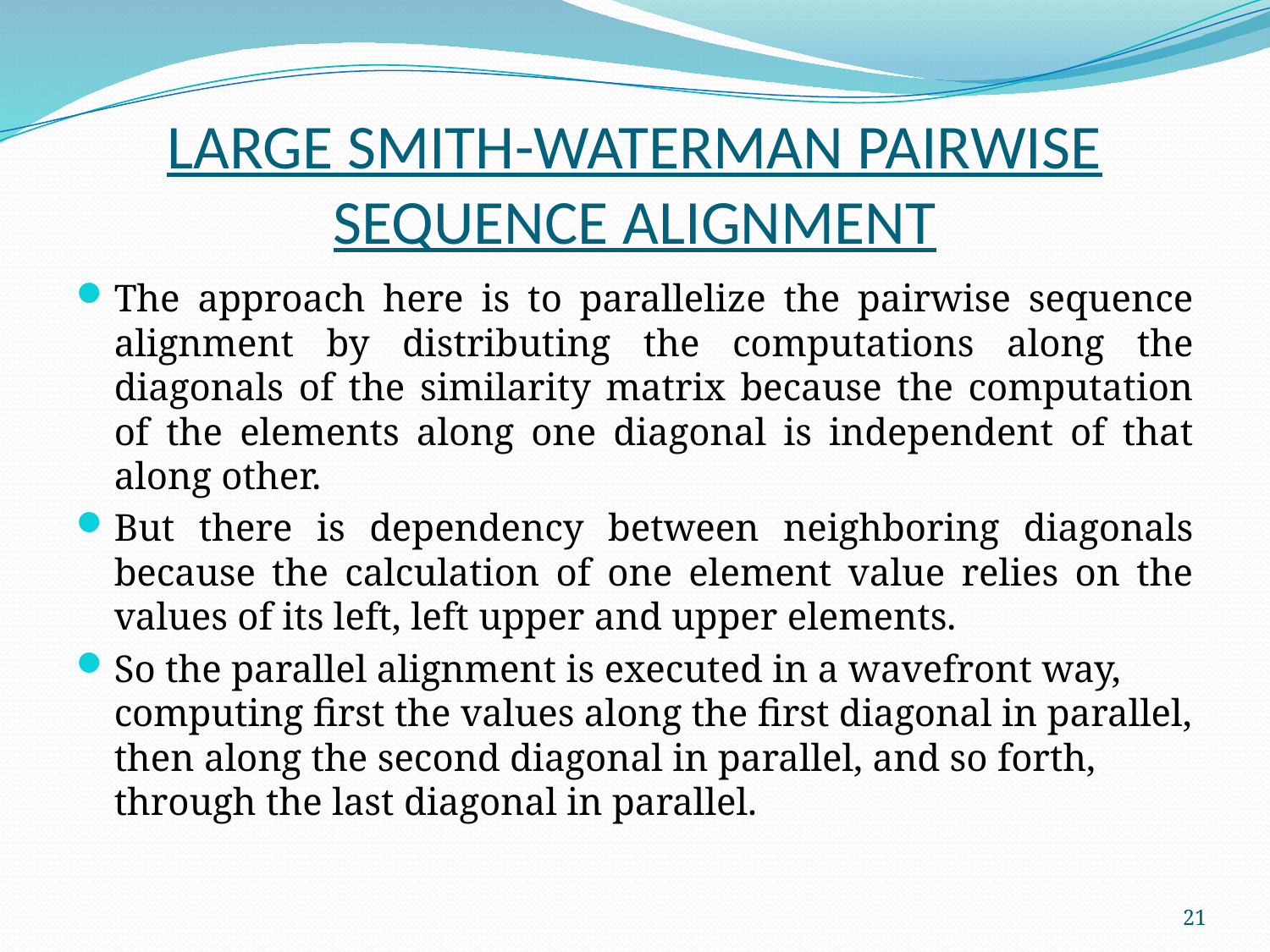

# LARGE SMITH-WATERMAN PAIRWISE SEQUENCE ALIGNMENT
The approach here is to parallelize the pairwise sequence alignment by distributing the computations along the diagonals of the similarity matrix because the computation of the elements along one diagonal is independent of that along other.
But there is dependency between neighboring diagonals because the calculation of one element value relies on the values of its left, left upper and upper elements.
So the parallel alignment is executed in a wavefront way, computing first the values along the first diagonal in parallel, then along the second diagonal in parallel, and so forth, through the last diagonal in parallel.

21